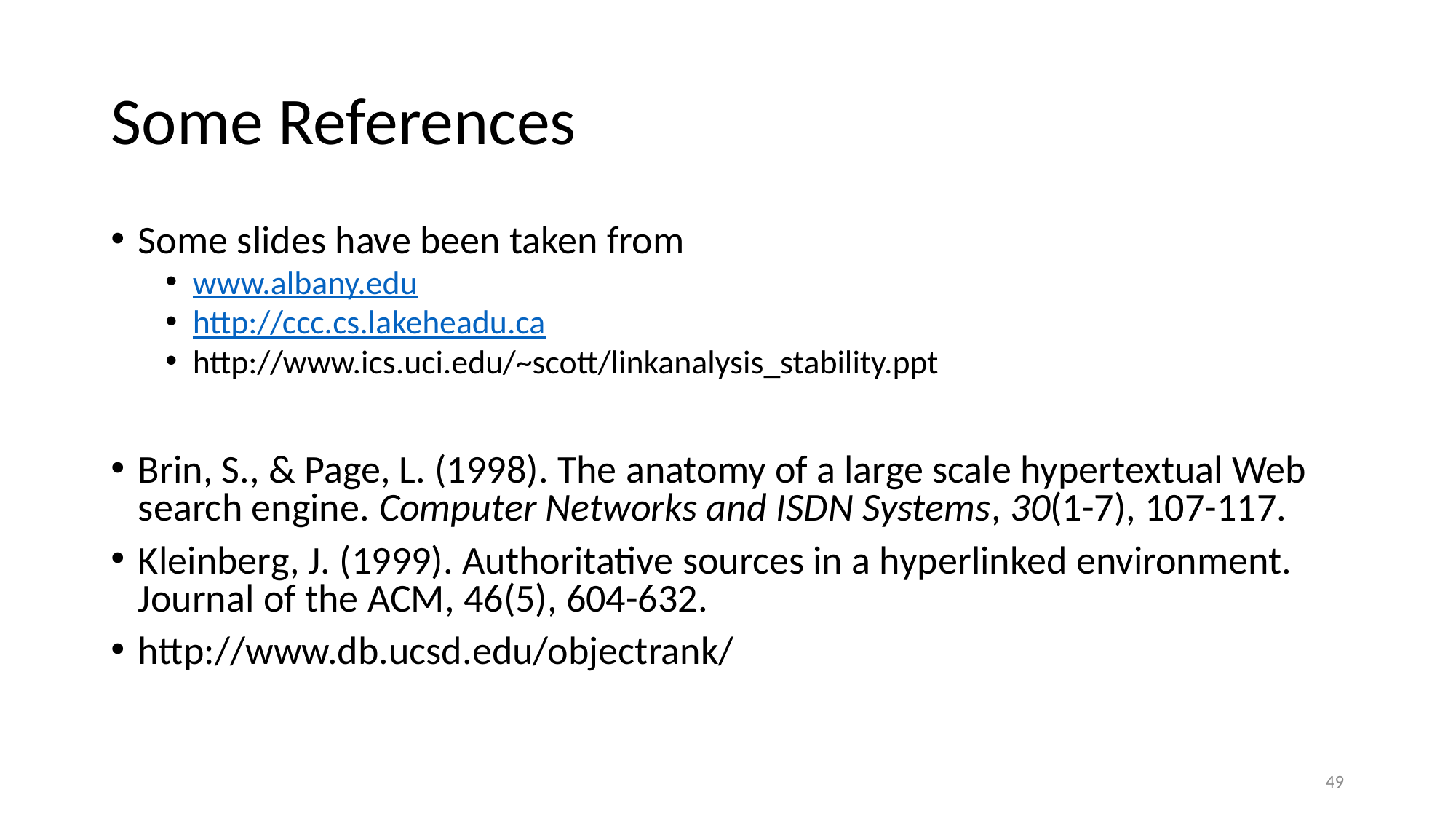

# Some References
Some slides have been taken from
www.albany.edu
http://ccc.cs.lakeheadu.ca
http://www.ics.uci.edu/~scott/linkanalysis_stability.ppt

Brin, S., & Page, L. (1998). The anatomy of a large scale hypertextual Web search engine. Computer Networks and ISDN Systems, 30(1-7), 107-117.
Kleinberg, J. (1999). Authoritative sources in a hyperlinked environment. Journal of the ACM, 46(5), 604-632.
http://www.db.ucsd.edu/objectrank/
49